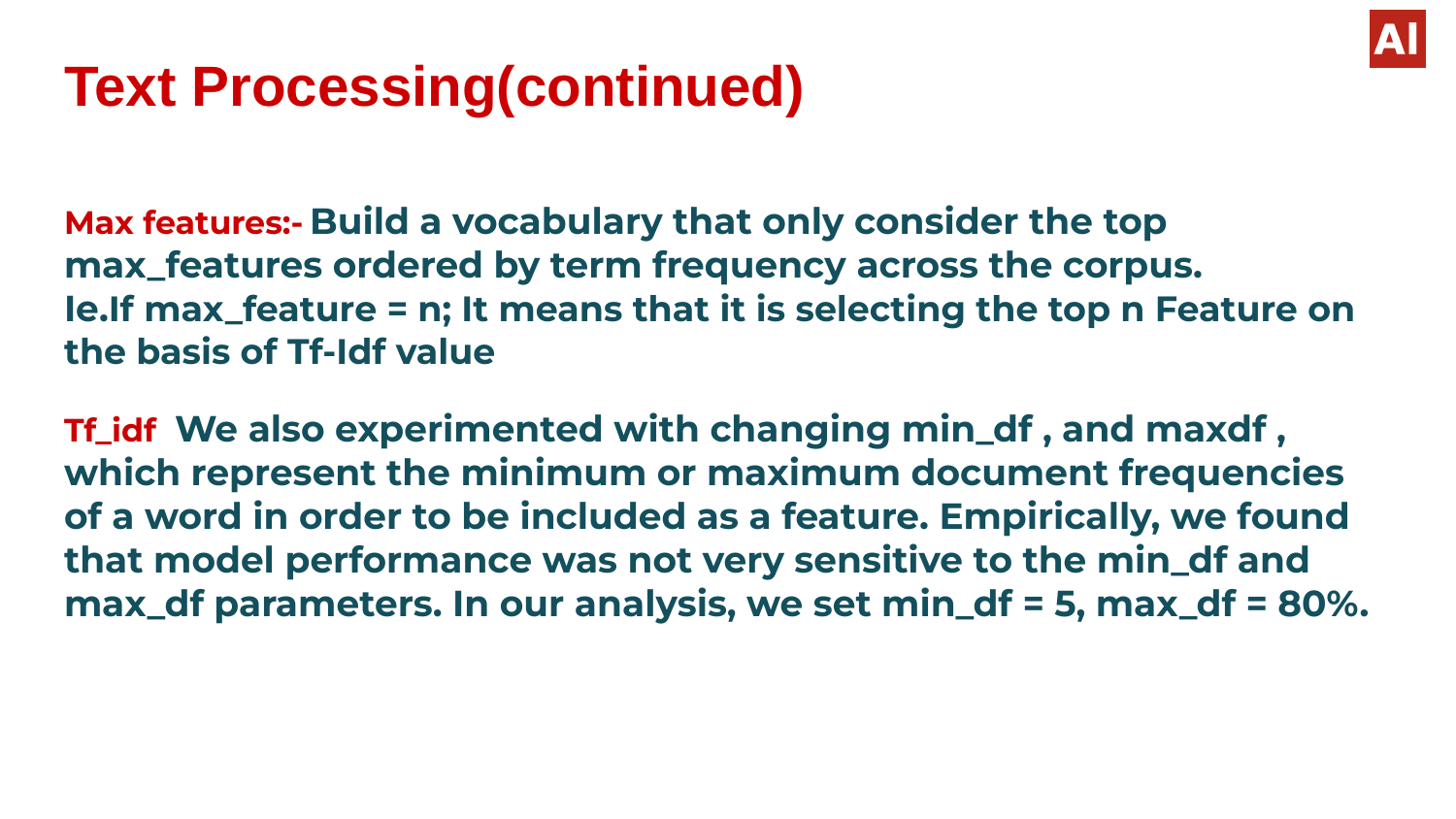

# Text Processing(continued)
Max features:- Build a vocabulary that only consider the top max_features ordered by term frequency across the corpus.
Ie.If max_feature = n; It means that it is selecting the top n Feature on the basis of Tf-Idf value

Tf_idf  We also experimented with changing min_df , and maxdf , which represent the minimum or maximum document frequencies of a word in order to be included as a feature. Empirically, we found that model performance was not very sensitive to the min_df and max_df parameters. In our analysis, we set min_df = 5, max_df = 80%.